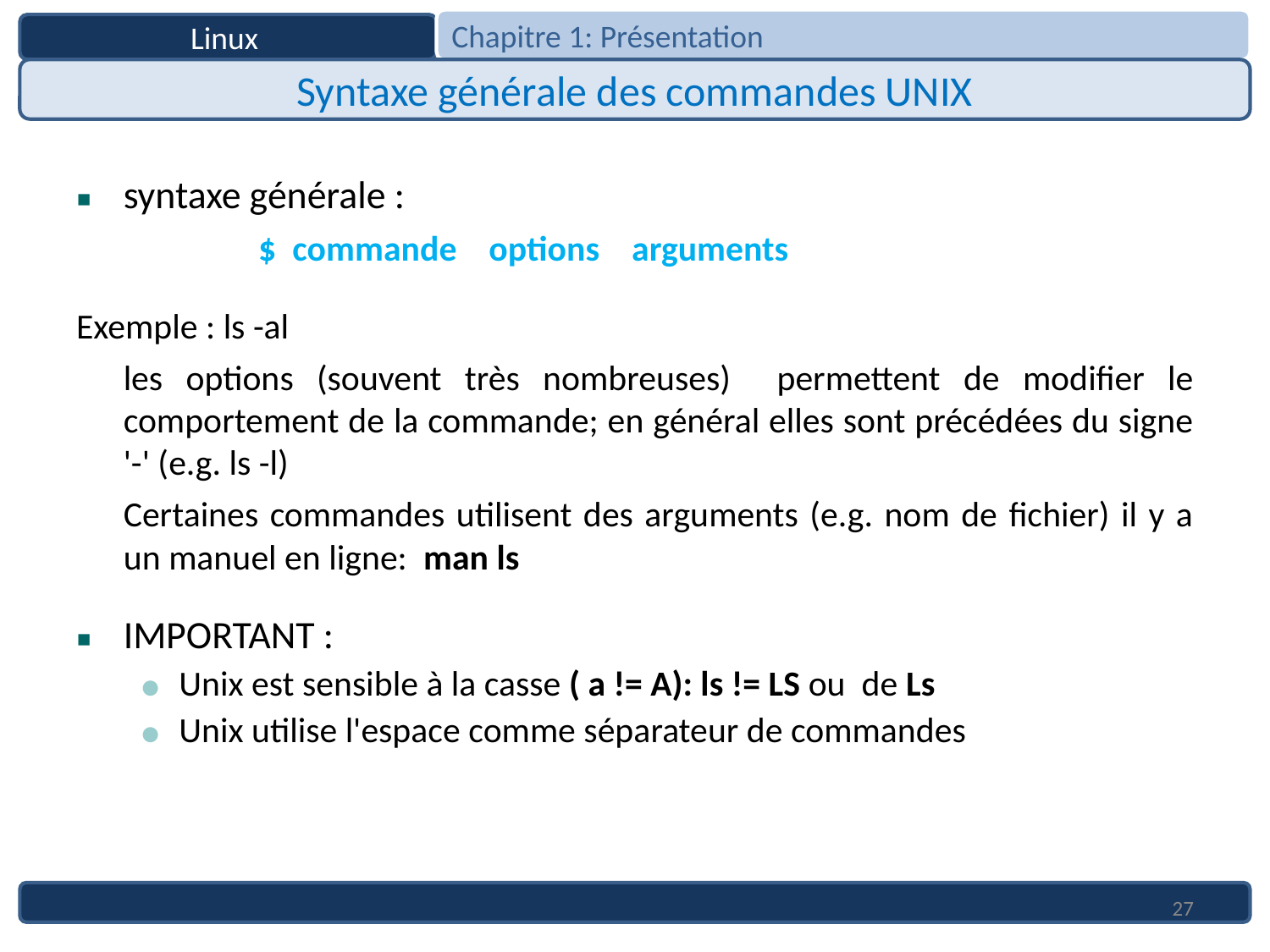

Chapitre 1: Présentation
Linux
Syntaxe générale des commandes UNIX
syntaxe générale :
		 $  commande    options    arguments

Exemple : ls -al
	les options (souvent très nombreuses)  permettent de modifier le comportement de la commande; en général elles sont précédées du signe '-' (e.g. ls -l)
	Certaines commandes utilisent des arguments (e.g. nom de fichier) il y a un manuel en ligne:  man ls

IMPORTANT :
Unix est sensible à la casse ( a != A): ls != LS ou  de Ls
Unix utilise l'espace comme séparateur de commandes
27